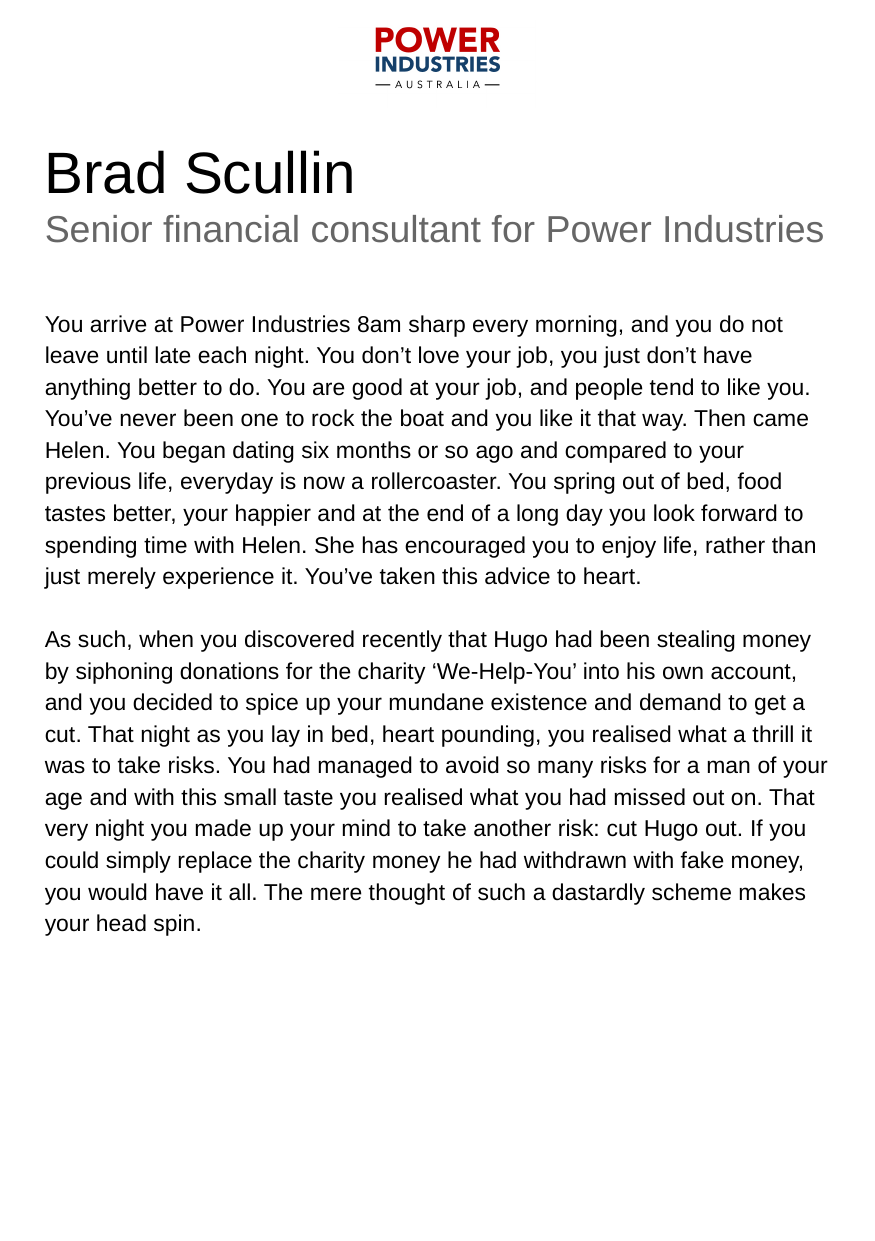

# Brad Scullin
Senior financial consultant for Power Industries
You arrive at Power Industries 8am sharp every morning, and you do not leave until late each night. You don’t love your job, you just don’t have anything better to do. You are good at your job, and people tend to like you. You’ve never been one to rock the boat and you like it that way. Then came Helen. You began dating six months or so ago and compared to your previous life, everyday is now a rollercoaster. You spring out of bed, food tastes better, your happier and at the end of a long day you look forward to spending time with Helen. She has encouraged you to enjoy life, rather than just merely experience it. You’ve taken this advice to heart.

As such, when you discovered recently that Hugo had been stealing money by siphoning donations for the charity ‘We-Help-You’ into his own account, and you decided to spice up your mundane existence and demand to get a cut. That night as you lay in bed, heart pounding, you realised what a thrill it was to take risks. You had managed to avoid so many risks for a man of your age and with this small taste you realised what you had missed out on. That very night you made up your mind to take another risk: cut Hugo out. If you could simply replace the charity money he had withdrawn with fake money, you would have it all. The mere thought of such a dastardly scheme makes your head spin.